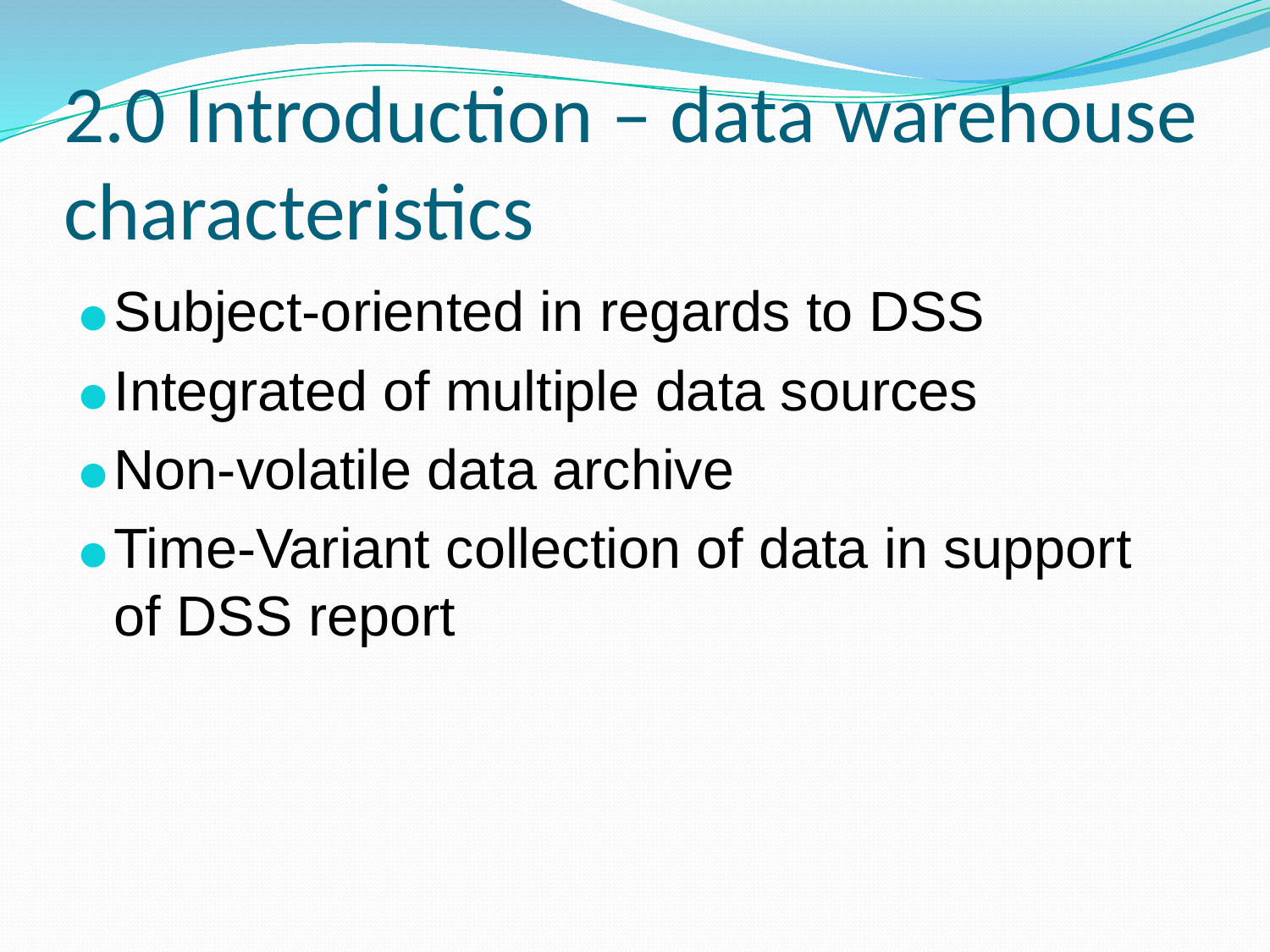

# 2.0 Introduction – data warehouse characteristics
Subject-oriented in regards to DSS
Integrated of multiple data sources
Non-volatile data archive
Time-Variant collection of data in support of DSS report